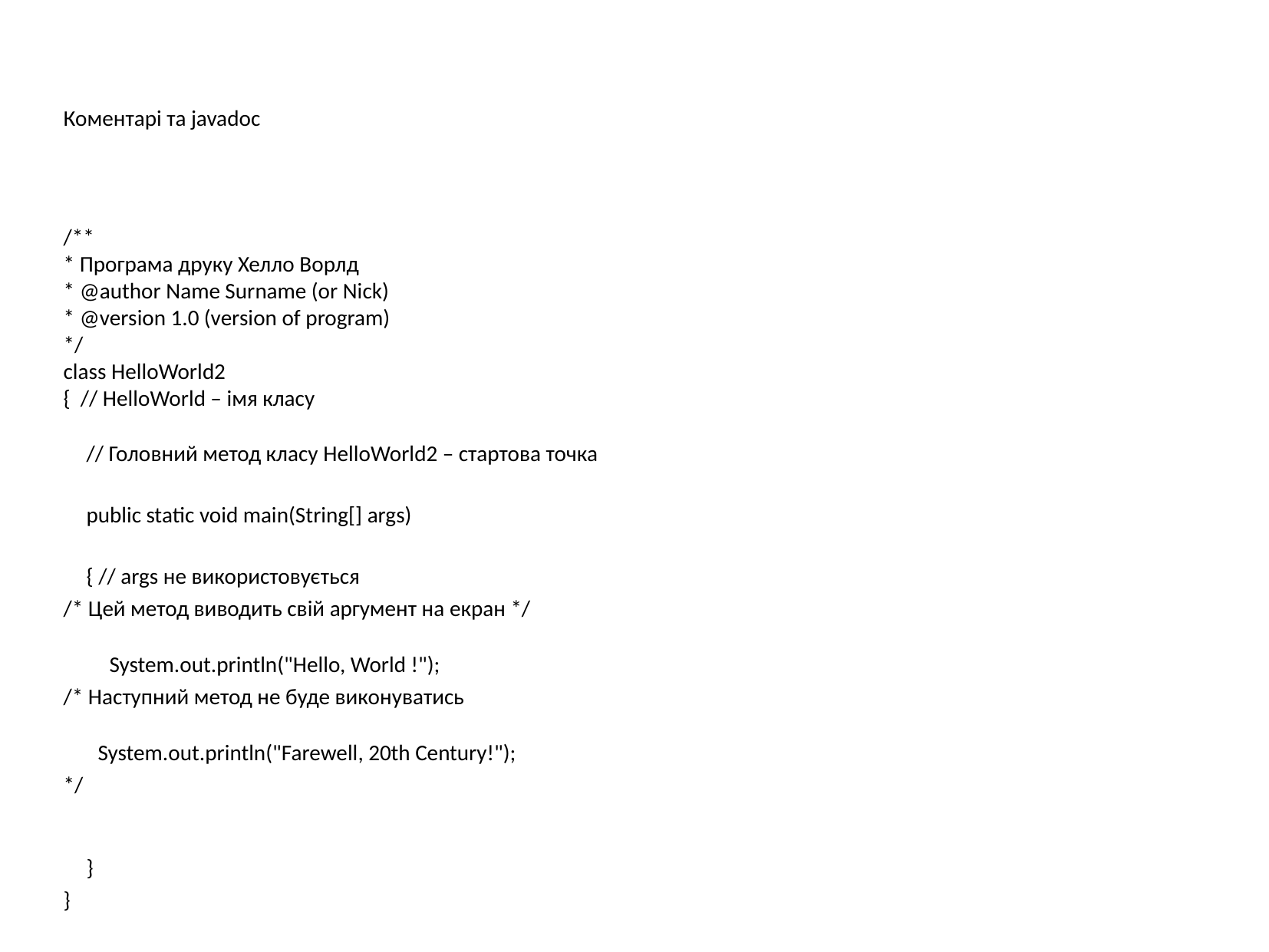

Коментарі та javadoc
/**
* Програма друку Хелло Ворлд
* @author Name Surname (or Nick)
* @version 1.0 (version of program)
*/
class HelloWorld2
{  // HelloWorld – імя класу
  // Головний метод класу HelloWorld2 – стартова точка
  public static void main(String[] args)
  { // args не використовується
/* Цей метод виводить свій аргумент на екран */
    System.out.println("Hello, World !");
/* Наступний метод не буде виконуватись
   System.out.println("Farewell, 20th Century!");
*/

  }
}